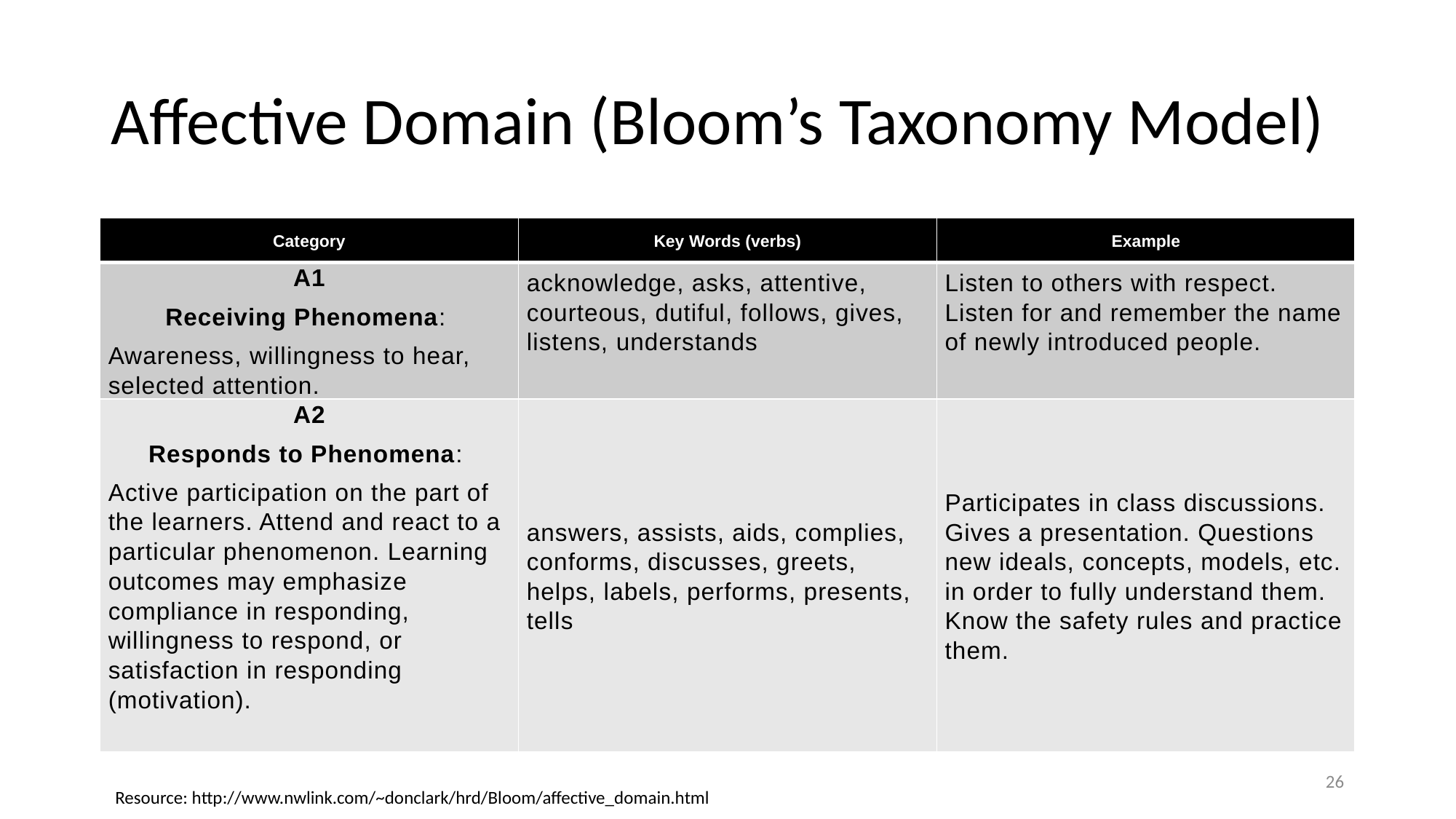

# Affective Domain (Bloom’s Taxonomy Model)
| Category | Key Words (verbs) | Example |
| --- | --- | --- |
| A1 Receiving Phenomena: Awareness, willingness to hear, selected attention. | acknowledge, asks, attentive, courteous, dutiful, follows, gives, listens, understands | Listen to others with respect. Listen for and remember the name of newly introduced people. |
| A2 Responds to Phenomena: Active participation on the part of the learners. Attend and react to a particular phenomenon. Learning outcomes may emphasize compliance in responding, willingness to respond, or satisfaction in responding (motivation). | answers, assists, aids, complies, conforms, discusses, greets, helps, labels, performs, presents, tells | Participates in class discussions. Gives a presentation. Questions new ideals, concepts, models, etc. in order to fully understand them. Know the safety rules and practice them. |
26
Resource: http://www.nwlink.com/~donclark/hrd/Bloom/affective_domain.html